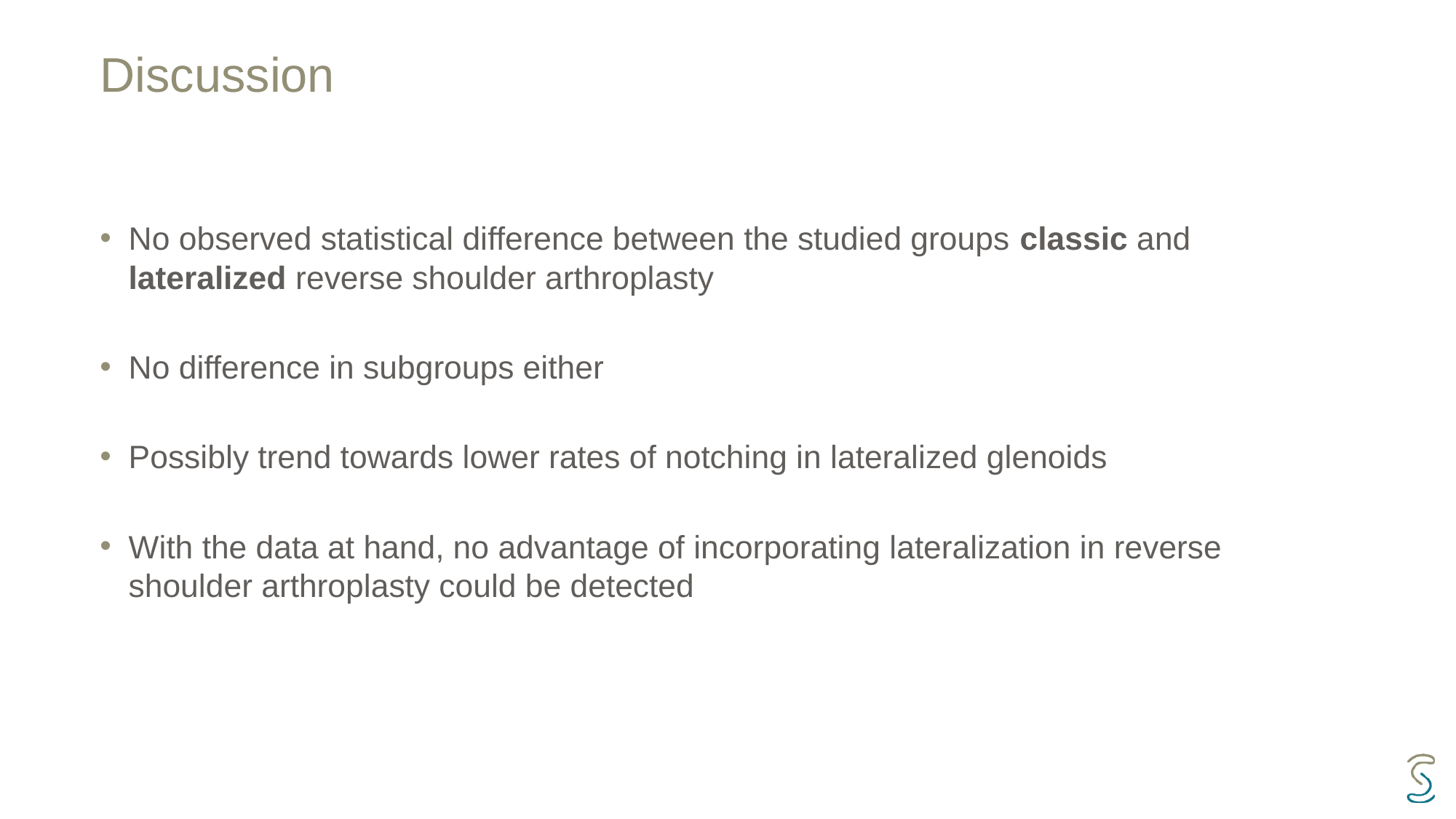

# Discussion
No observed statistical difference between the studied groups classic and lateralized reverse shoulder arthroplasty

No difference in subgroups either

Possibly trend towards lower rates of notching in lateralized glenoids

With the data at hand, no advantage of incorporating lateralization in reverse shoulder arthroplasty could be detected